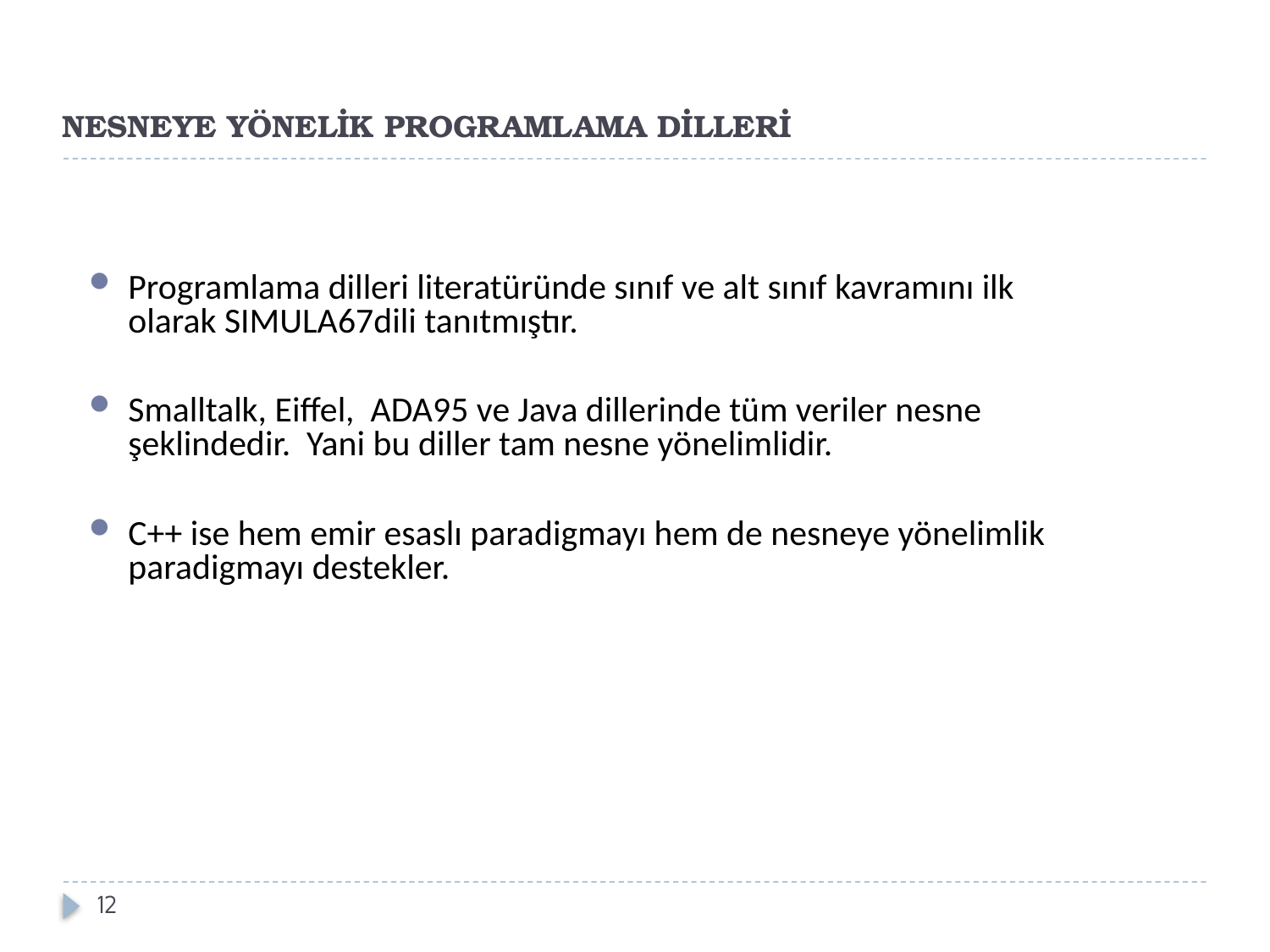

# NESNEYE YÖNELİK PROGRAMLAMA DİLLERİ
Programlama dilleri literatüründe sınıf ve alt sınıf kavramını ilk olarak SIMULA67dili tanıtmıştır.

Smalltalk, Eiffel,  ADA95 ve Java dillerinde tüm veriler nesne şeklindedir.  Yani bu diller tam nesne yönelimlidir.

C++ ise hem emir esaslı paradigmayı hem de nesneye yönelimlik paradigmayı destekler.
12